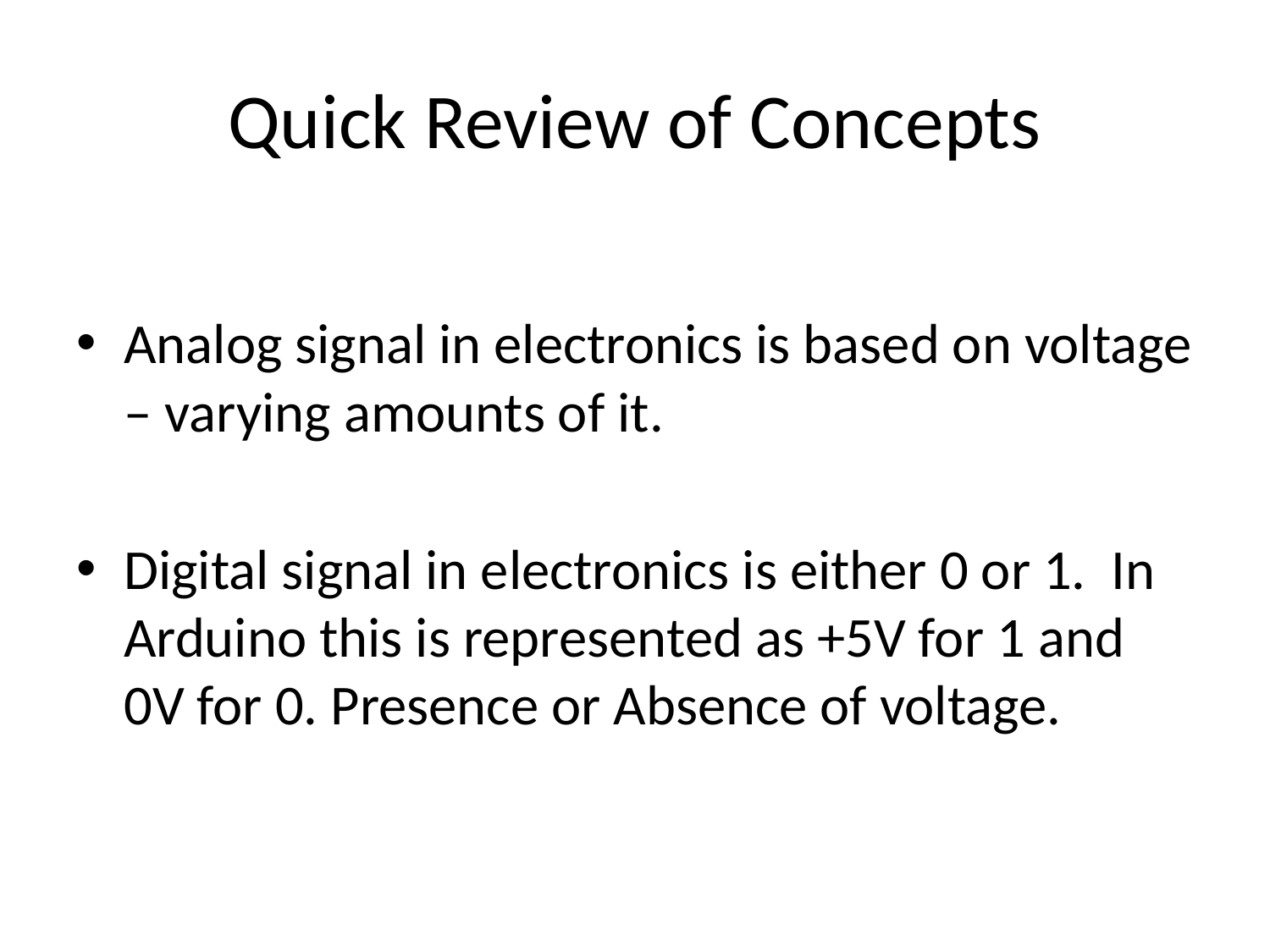

# Quick Review of Concepts

Analog signal in electronics is based on voltage – varying amounts of it.

Digital signal in electronics is either 0 or 1.  In Arduino this is represented as +5V for 1 and 0V for 0. Presence or Absence of voltage.